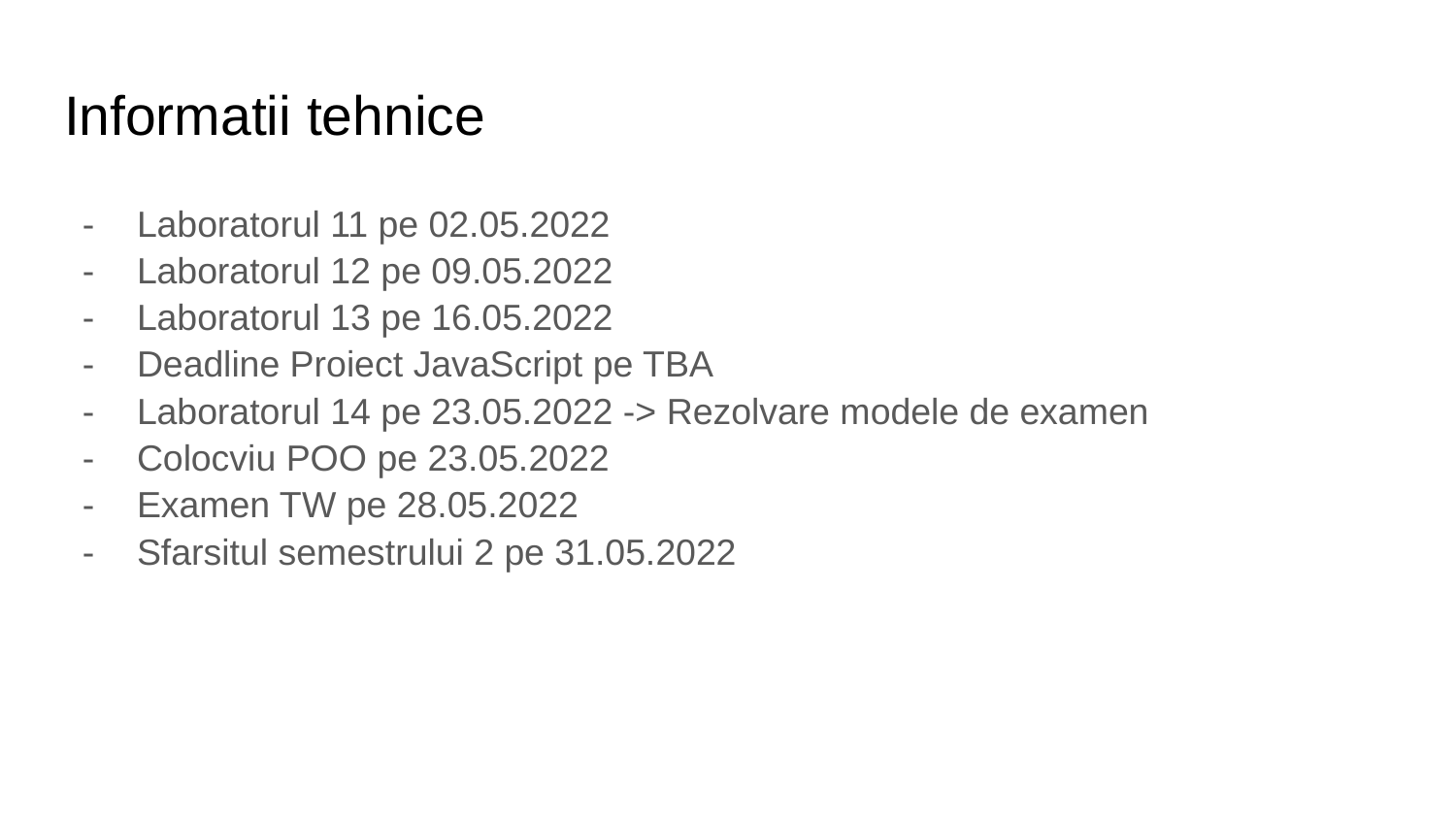

# Informatii tehnice
Laboratorul 11 pe 02.05.2022
Laboratorul 12 pe 09.05.2022
Laboratorul 13 pe 16.05.2022
Deadline Proiect JavaScript pe TBA
Laboratorul 14 pe 23.05.2022 -> Rezolvare modele de examen
Colocviu POO pe 23.05.2022
Examen TW pe 28.05.2022
Sfarsitul semestrului 2 pe 31.05.2022